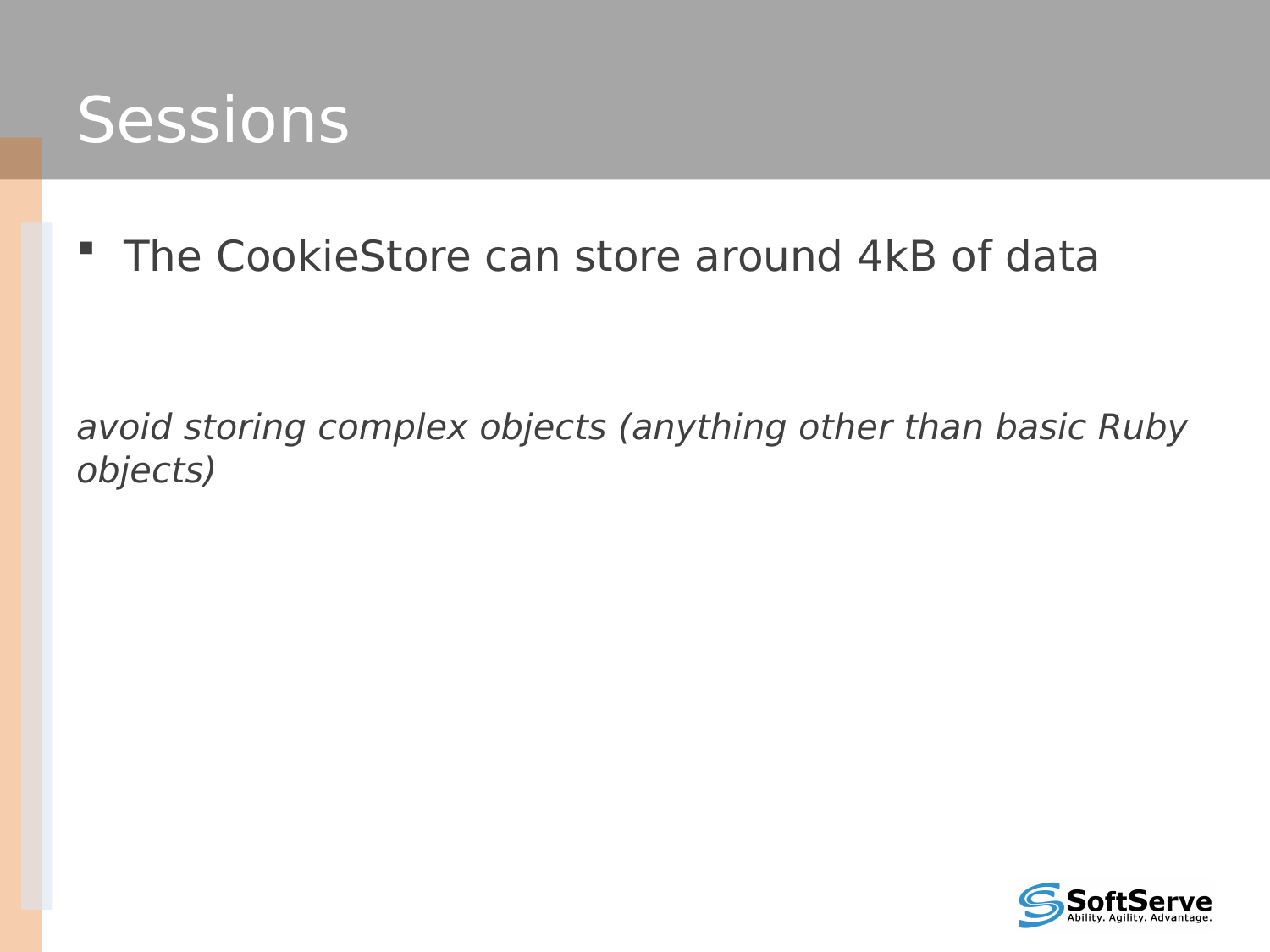

# Sessions
The CookieStore can store around 4kB of data

avoid storing complex objects (anything other than basic Ruby objects)